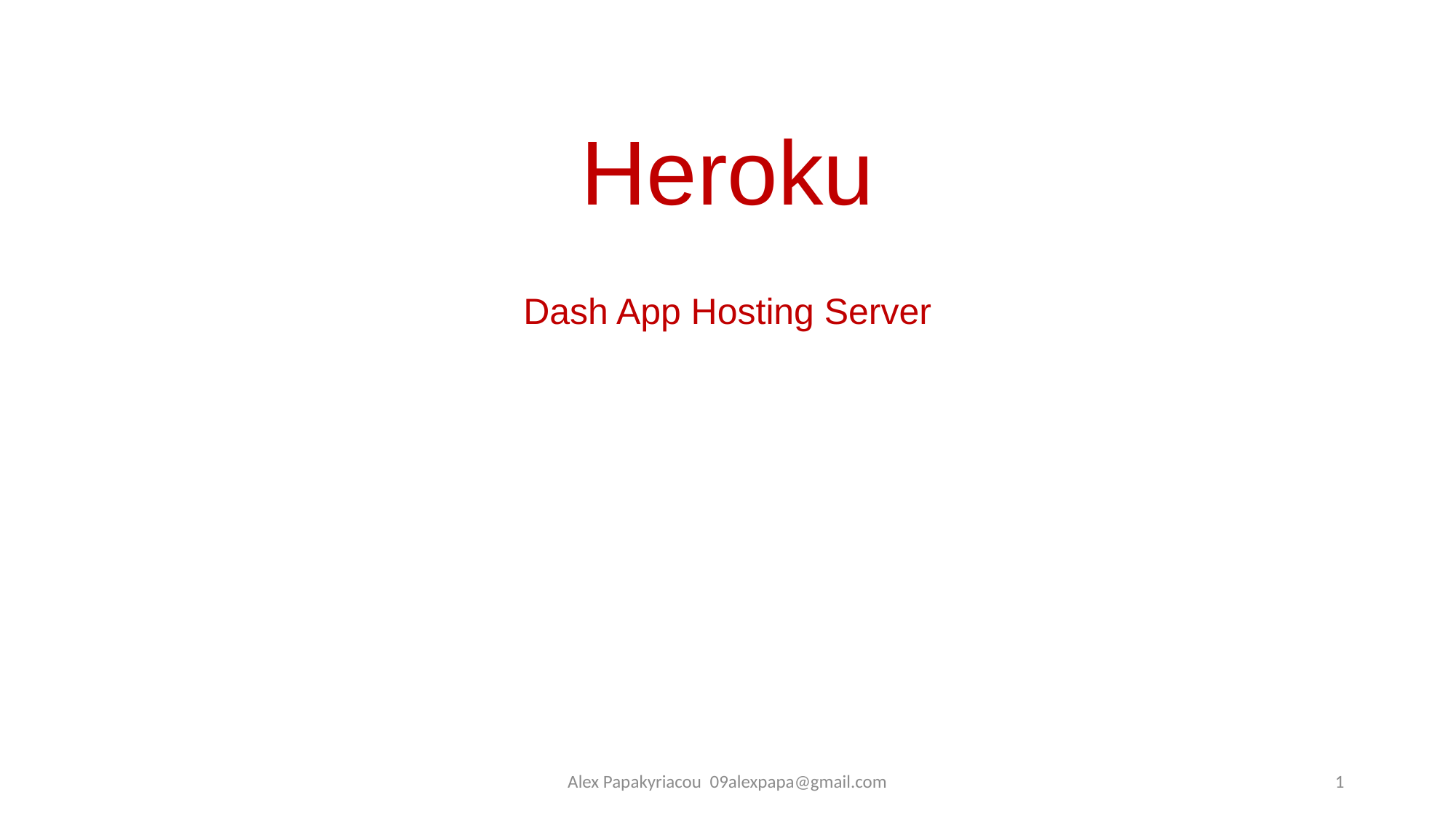

# Heroku
Dash App Hosting Server
Alex Papakyriacou  09alexpapa@gmail.com
1